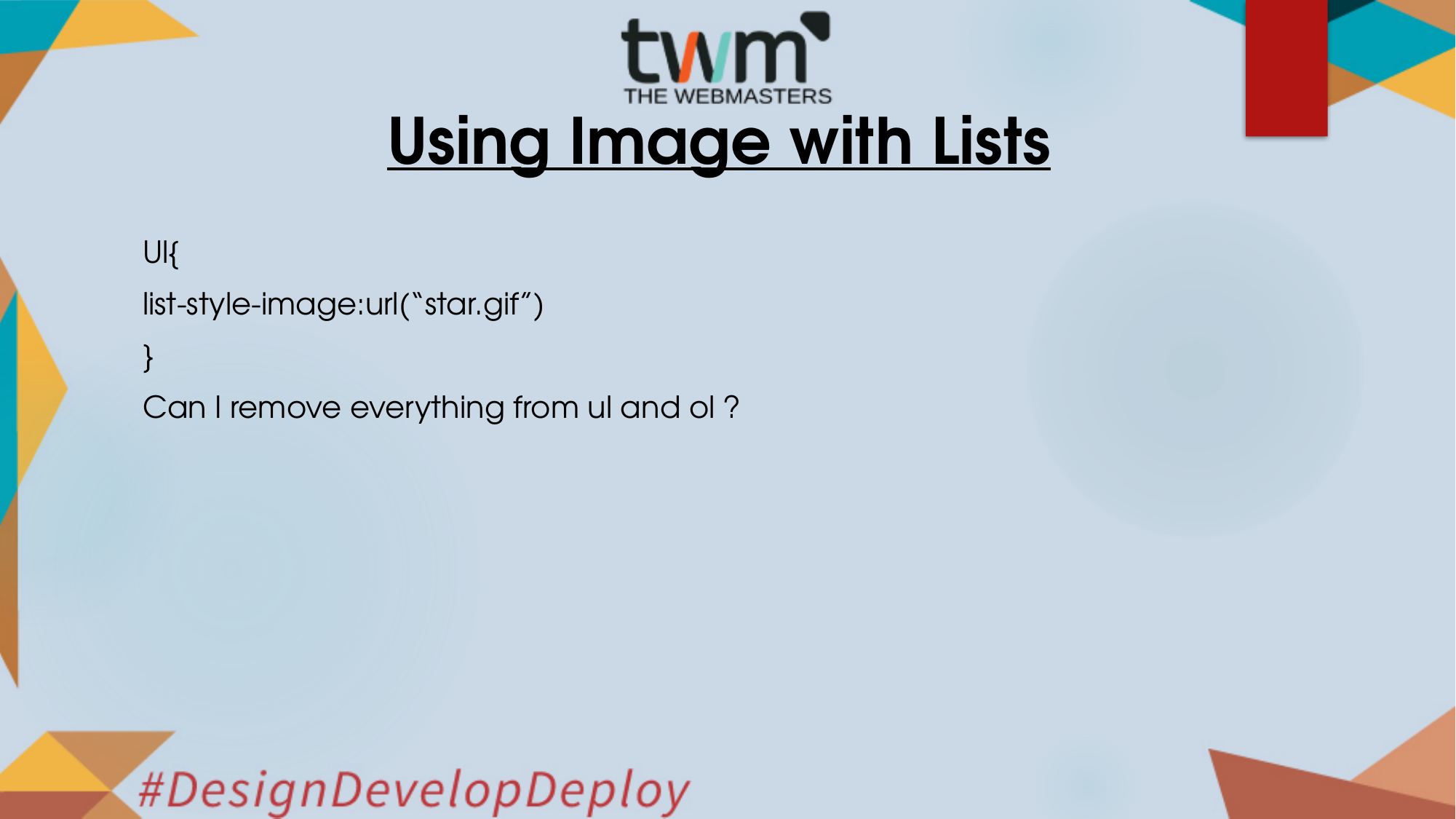

# Using Image with Lists

Ul{
list-style-image:url(“star.gif”)
}
Can I remove everything from ul and ol ?